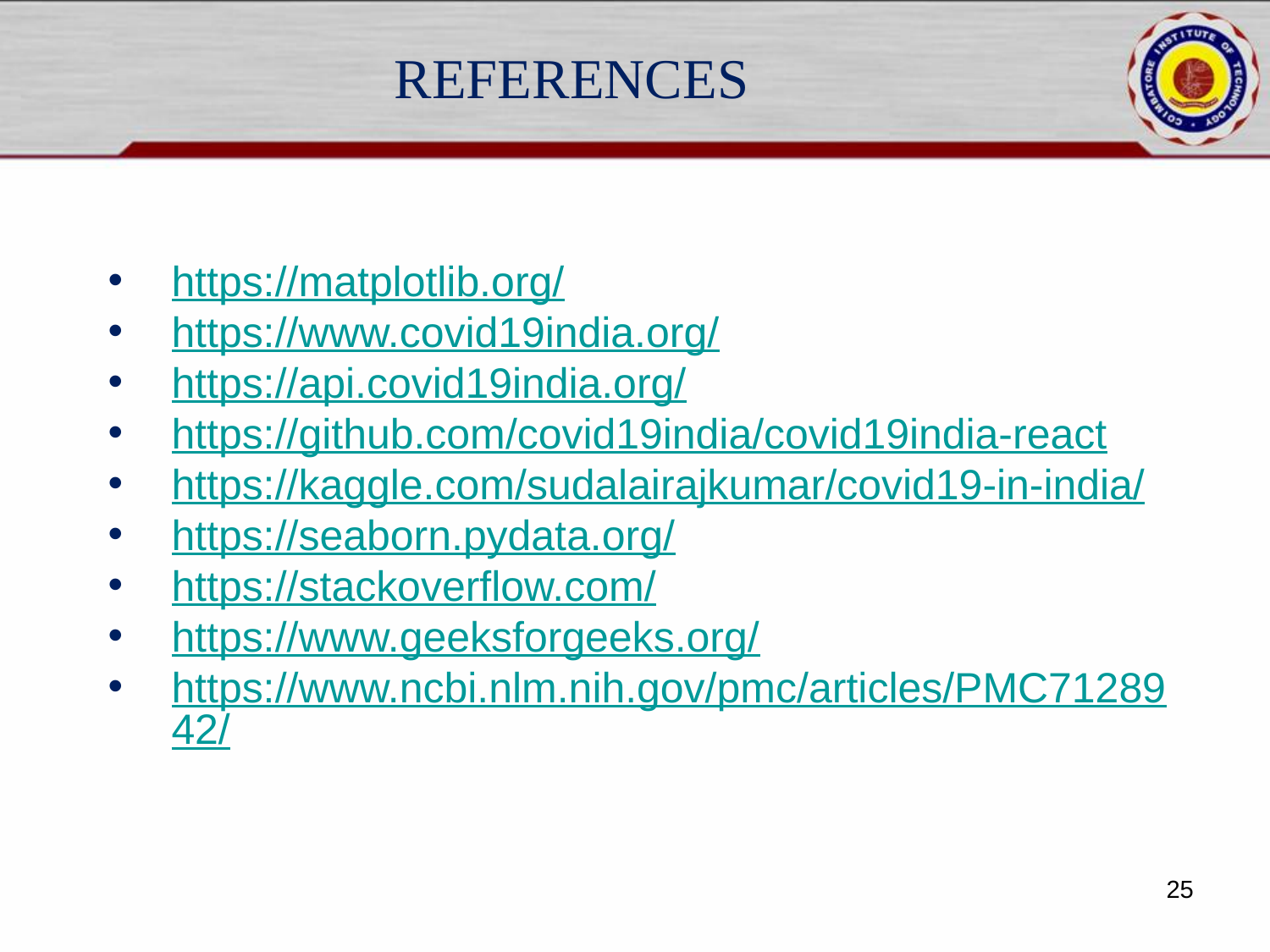

REFERENCES
https://matplotlib.org/
https://www.covid19india.org/
https://api.covid19india.org/
https://github.com/covid19india/covid19india-react
https://kaggle.com/sudalairajkumar/covid19-in-india/
https://seaborn.pydata.org/
https://stackoverflow.com/
https://www.geeksforgeeks.org/
https://www.ncbi.nlm.nih.gov/pmc/articles/PMC7128942/

25